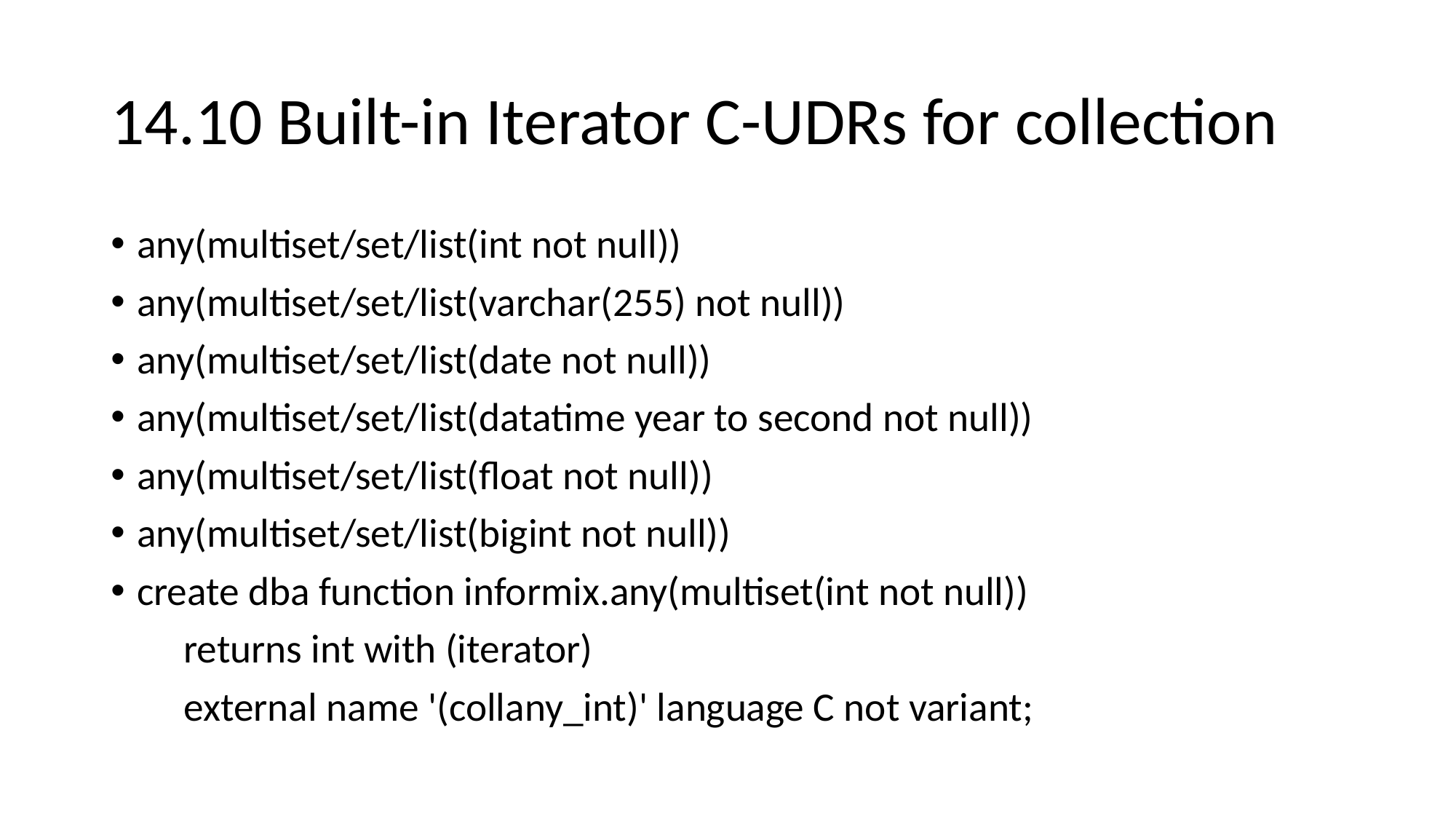

# 14.10 Built-in Iterator C-UDRs for collection
any(multiset/set/list(int not null))
any(multiset/set/list(varchar(255) not null))
any(multiset/set/list(date not null))
any(multiset/set/list(datatime year to second not null))
any(multiset/set/list(float not null))
any(multiset/set/list(bigint not null))
create dba function informix.any(multiset(int not null))
        returns int with (iterator)
        external name '(collany_int)' language C not variant;